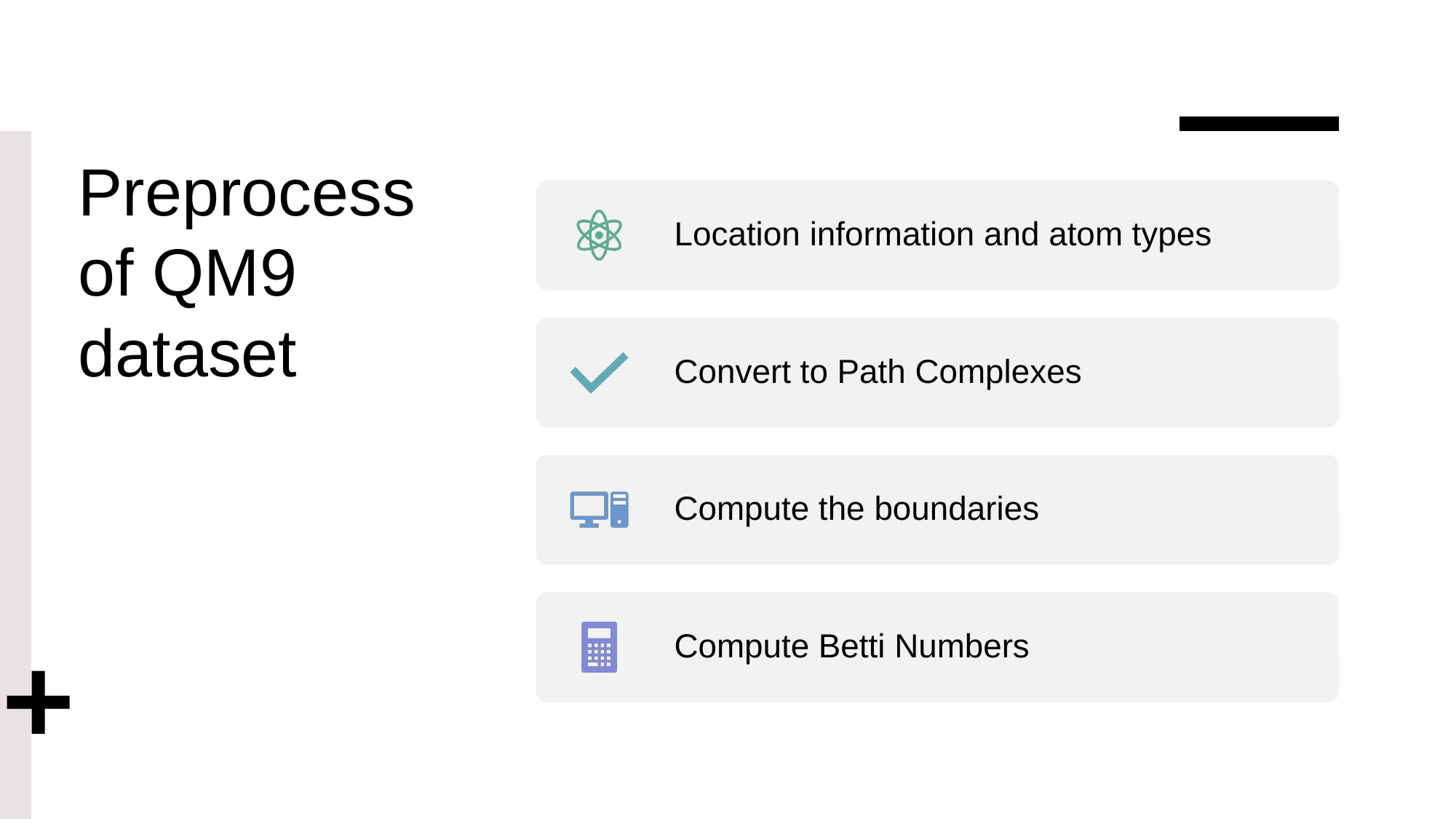

# Preprocess of QM9 dataset
Location information and atom types
Convert to Path Complexes
Compute the boundaries
Compute Betti Numbers